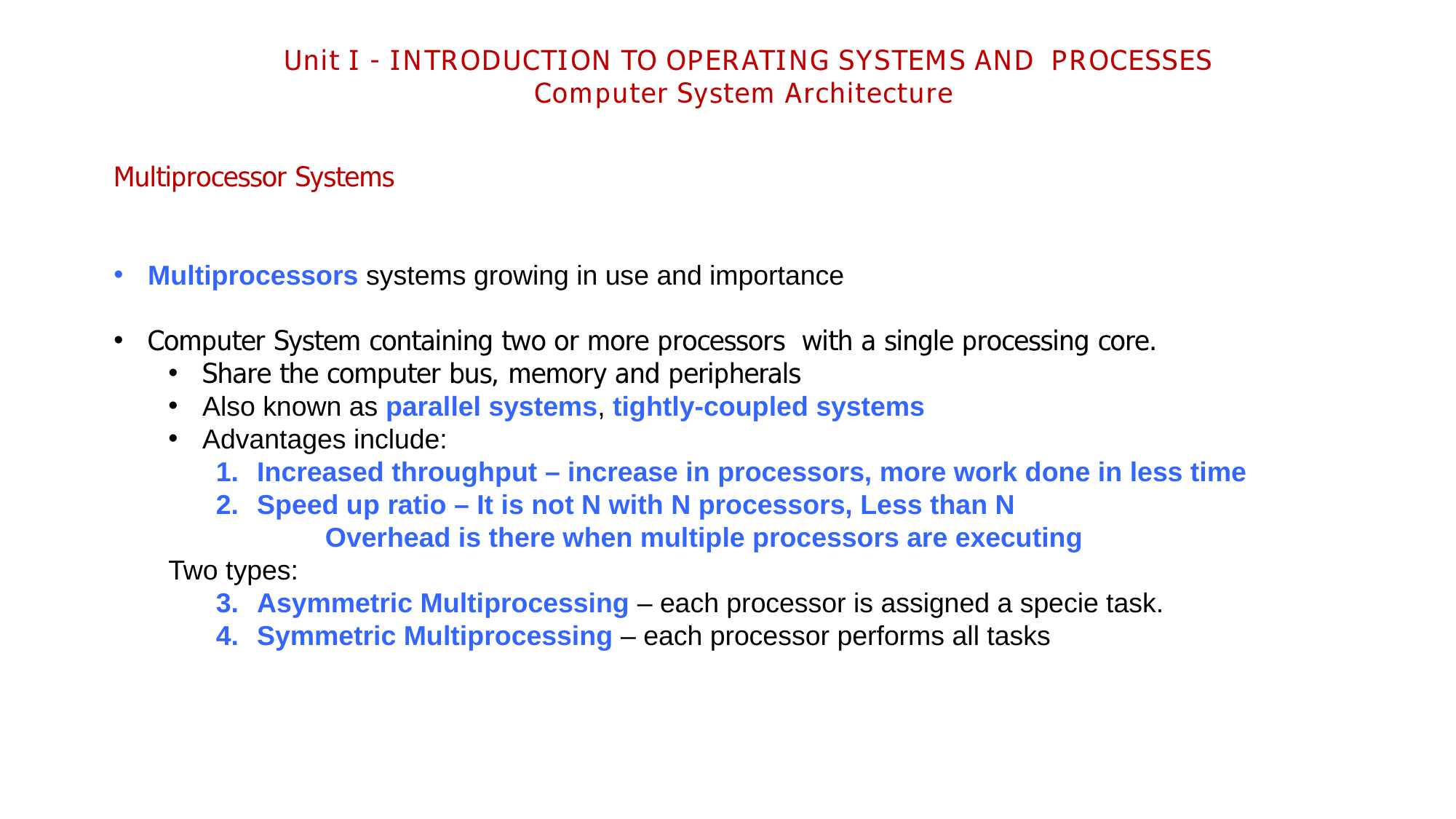

Unit I - INTRODUCTION TO OPERATING SYSTEMS AND  PROCESSES
Computer System Architecture
Multiprocessor Systems

Multiprocessors systems growing in use and importance

Computer System containing two or more processors  with a single processing core.
Share the computer bus, memory and peripherals
Also known as parallel systems, tightly-coupled systems
Advantages include:
Increased throughput – increase in processors, more work done in less time
Speed up ratio – It is not N with N processors, Less than N
Overhead is there when multiple processors are executing
Two types:
Asymmetric Multiprocessing – each processor is assigned a specie task.
Symmetric Multiprocessing – each processor performs all tasks